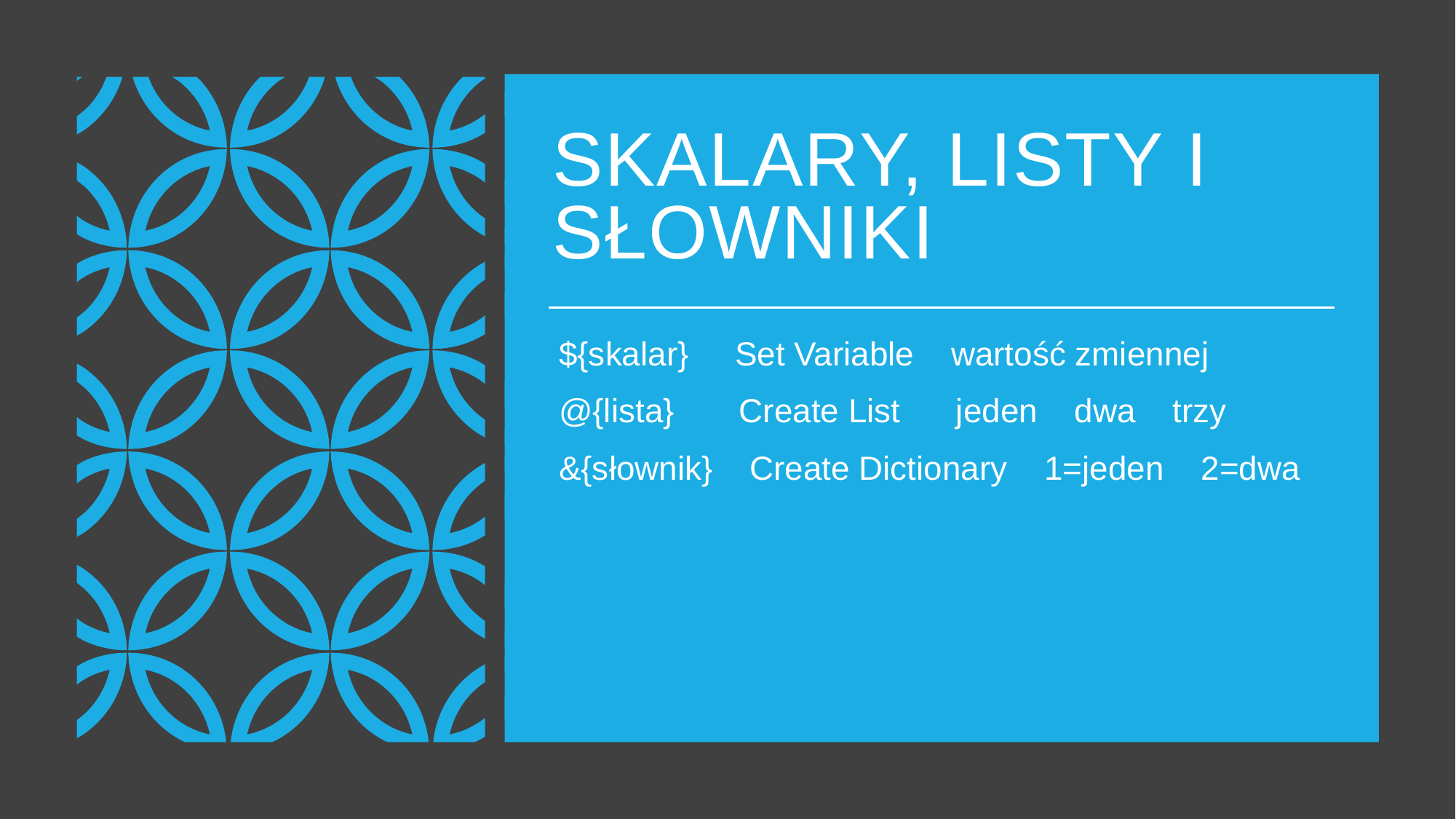

# Skalary, listy i słowniki

${skalar}     Set Variable    wartość zmiennej
@{lista}       Create List      jeden    dwa    trzy
&{słownik}    Create Dictionary    1=jeden    2=dwa